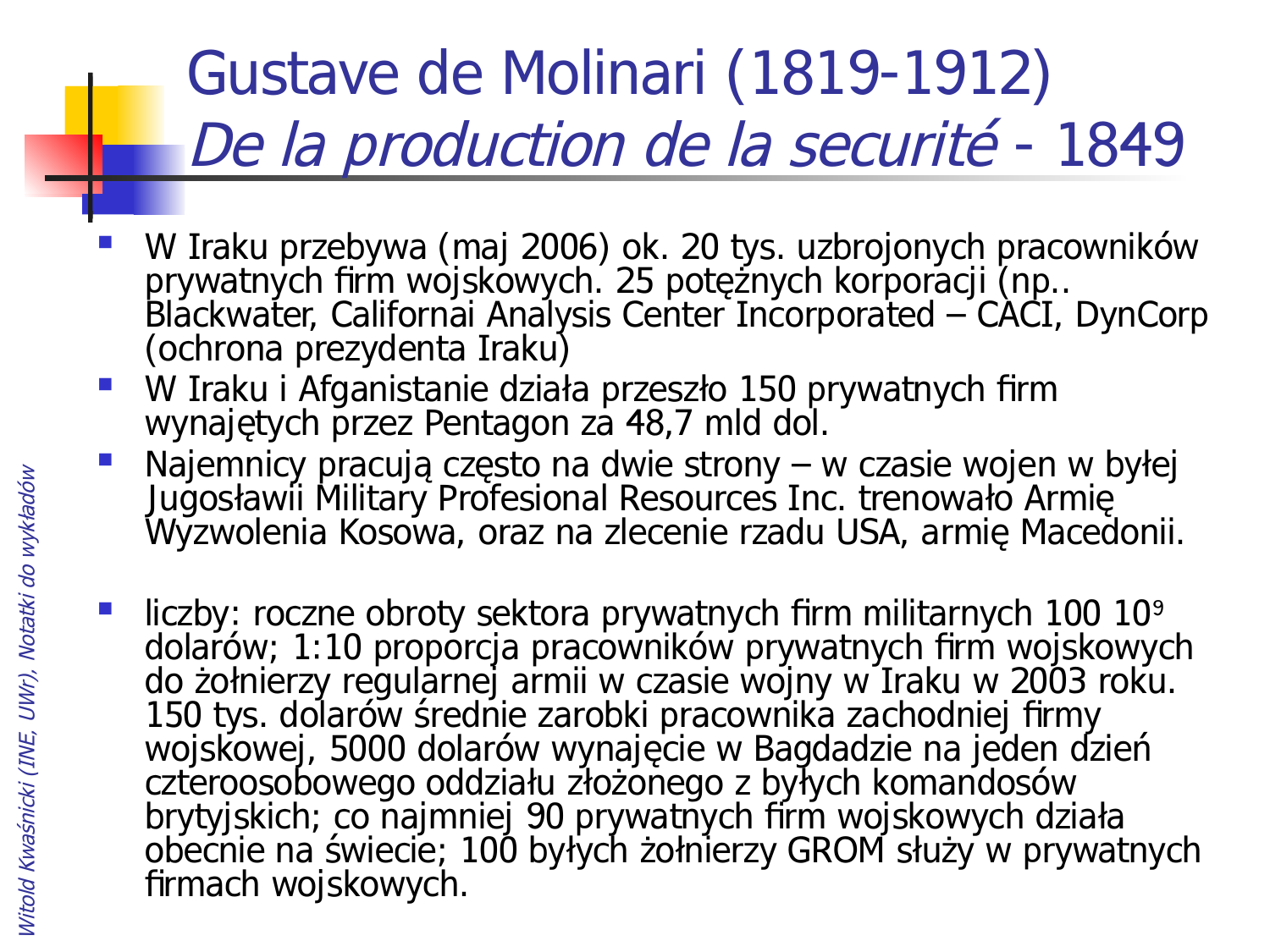

# Gustave de Molinari (1819-1912) De la production de la securité - 1849
W Iraku przebywa (maj 2006) ok. 20 tys. uzbrojonych pracowników prywatnych firm wojskowych. 25 potężnych korporacji (np.. Blackwater, Californai Analysis Center Incorporated – CACI, DynCorp (ochrona prezydenta Iraku)
W Iraku i Afganistanie działa przeszło 150 prywatnych firm wynajętych przez Pentagon za 48,7 mld dol.
Najemnicy pracują często na dwie strony – w czasie wojen w byłej Jugosławii Military Profesional Resources Inc. trenowało Armię Wyzwolenia Kosowa, oraz na zlecenie rzadu USA, armię Macedonii.

liczby: roczne obroty sektora prywatnych firm militarnych 100 109 dolarów; 1:10 proporcja pracowników prywatnych firm wojskowych do żołnierzy regularnej armii w czasie wojny w Iraku w 2003 roku. 150 tys. dolarów średnie zarobki pracownika zachodniej firmy wojskowej, 5000 dolarów wynajęcie w Bagdadzie na jeden dzień czteroosobowego oddziału złożonego z byłych komandosów brytyjskich; co najmniej 90 prywatnych firm wojskowych działa obecnie na świecie; 100 byłych żołnierzy GROM służy w prywatnych firmach wojskowych.
Witold Kwaśnicki (INE, UWr), Notatki do wykładów